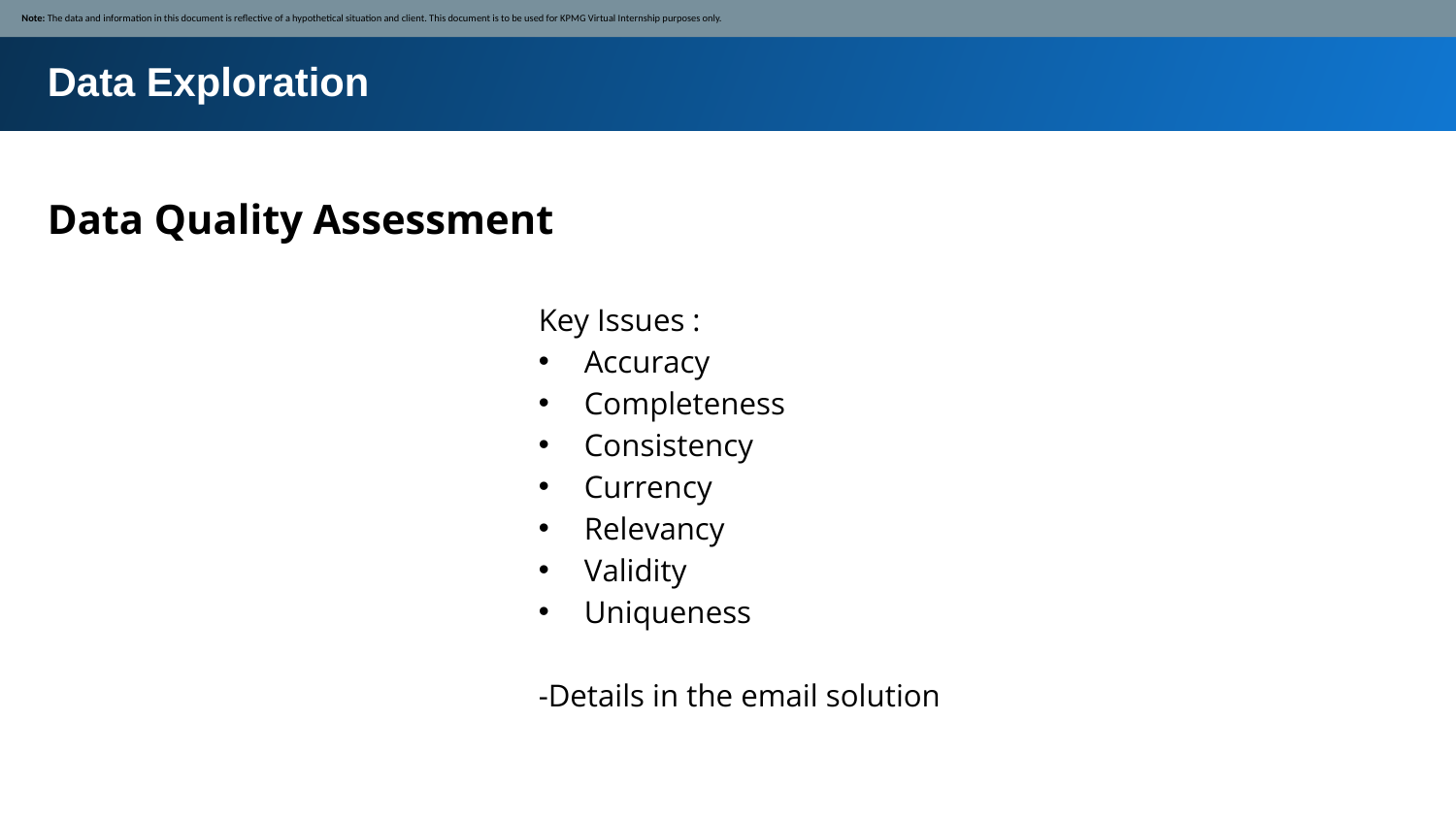

Note: The data and information in this document is reflective of a hypothetical situation and client. This document is to be used for KPMG Virtual Internship purposes only.
Data Exploration
Data Quality Assessment
Key Issues :
Accuracy
Completeness
Consistency
Currency
Relevancy
Validity
Uniqueness
-Details in the email solution